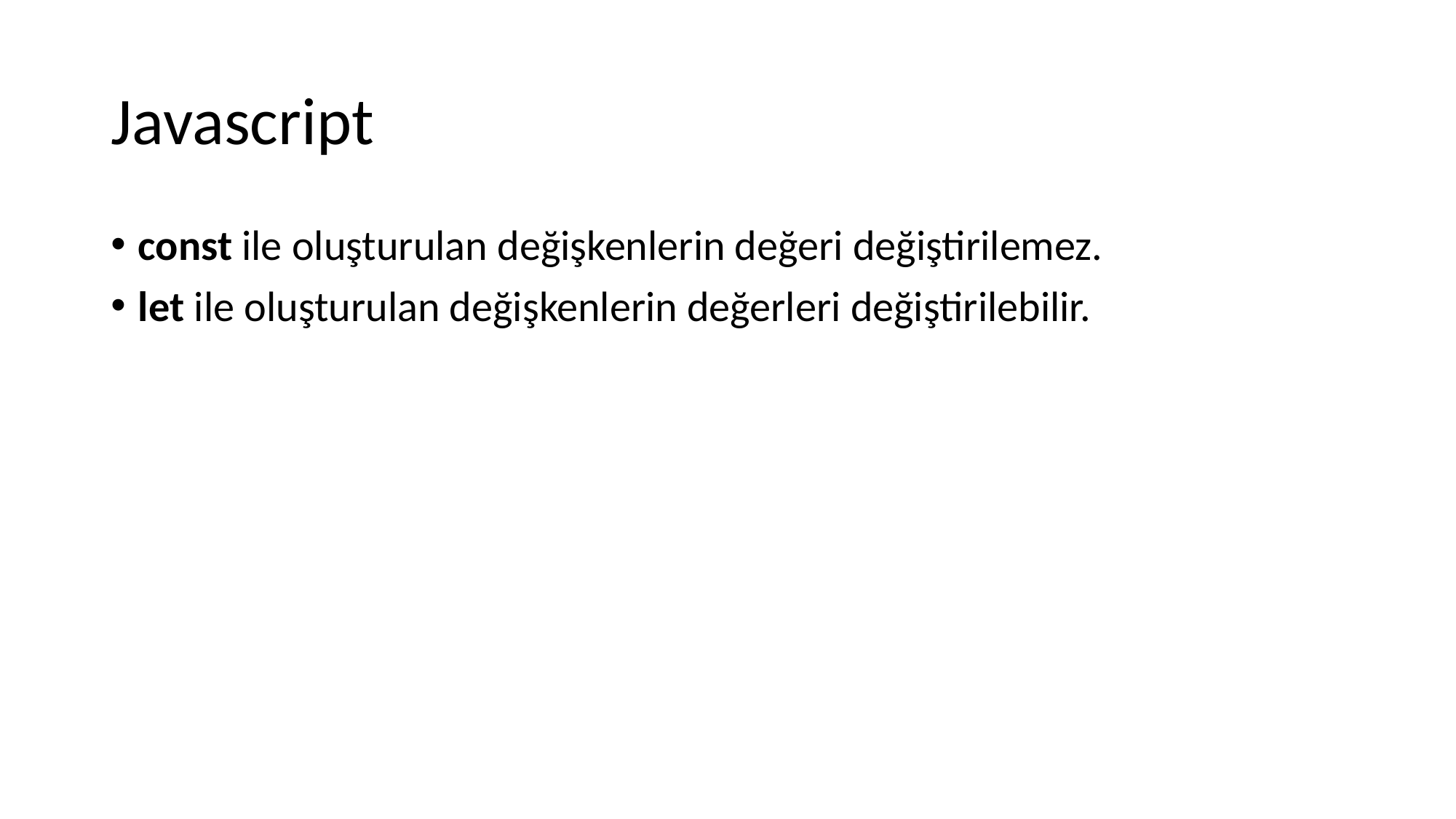

# Javascript
const ile oluşturulan değişkenlerin değeri değiştirilemez.
let ile oluşturulan değişkenlerin değerleri değiştirilebilir.